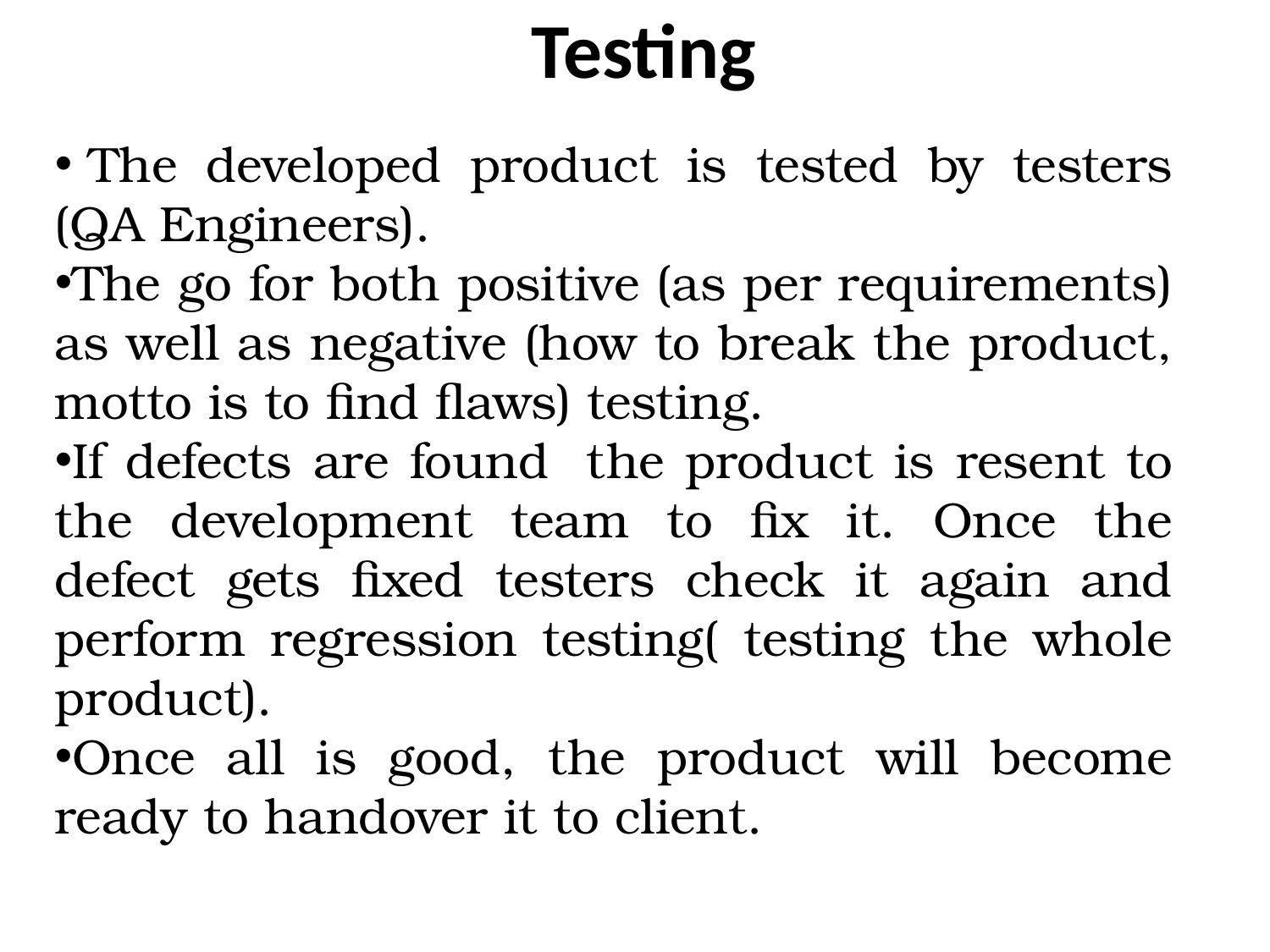

Testing
 The developed product is tested by testers (QA Engineers).
The go for both positive (as per requirements) as well as negative (how to break the product, motto is to find flaws) testing.
If defects are found  the product is resent to the development team to fix it. Once the defect gets fixed testers check it again and perform regression testing( testing the whole product).
Once all is good, the product will become ready to handover it to client.